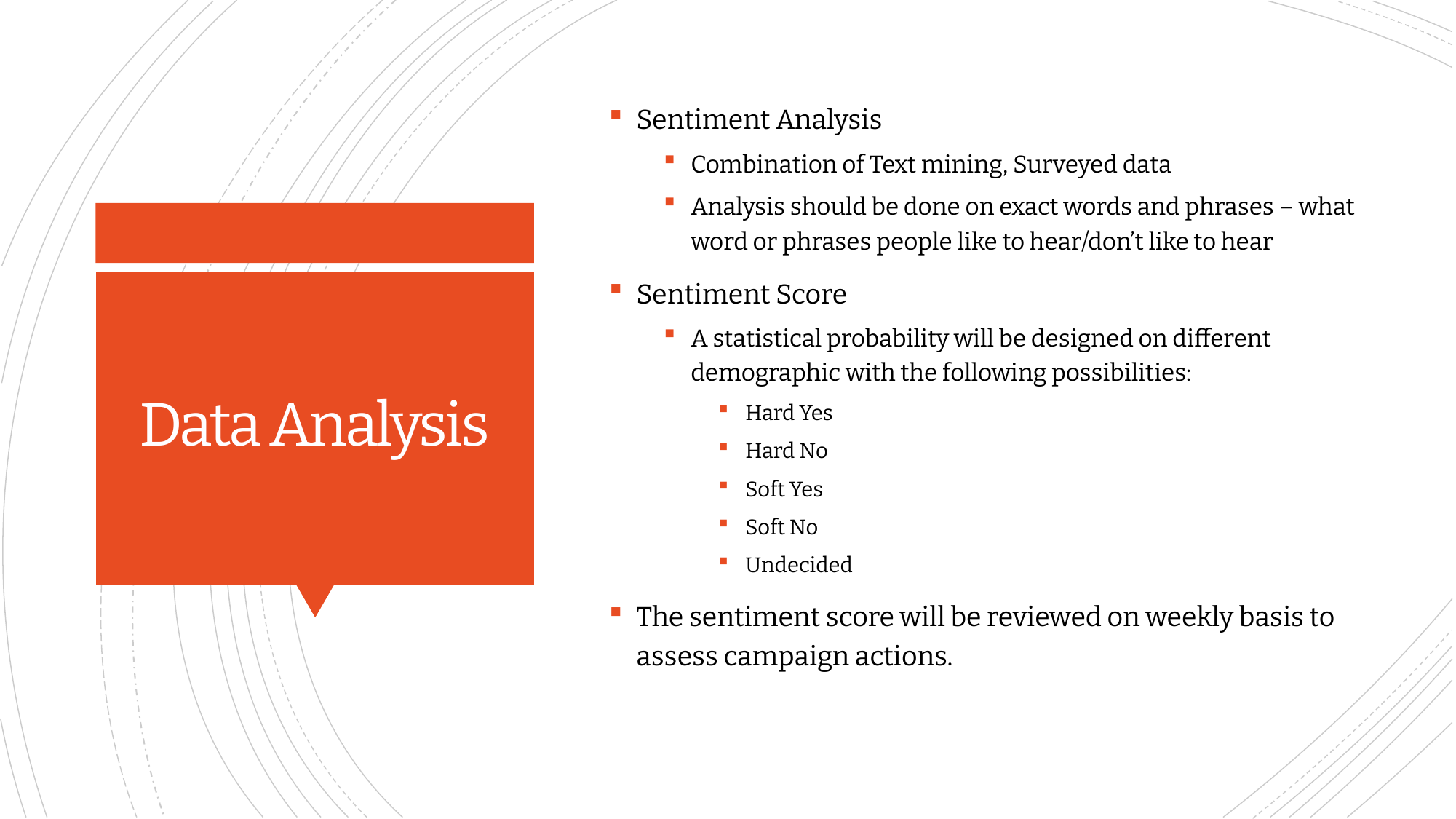

Sentiment Analysis
Combination of Text mining, Surveyed data
Analysis should be done on exact words and phrases – what word or phrases people like to hear/don’t like to hear
Sentiment Score
A statistical probability will be designed on different demographic with the following possibilities:
Hard Yes
Hard No
Soft Yes
Soft No
Undecided
The sentiment score will be reviewed on weekly basis to assess campaign actions.

# Data Analysis